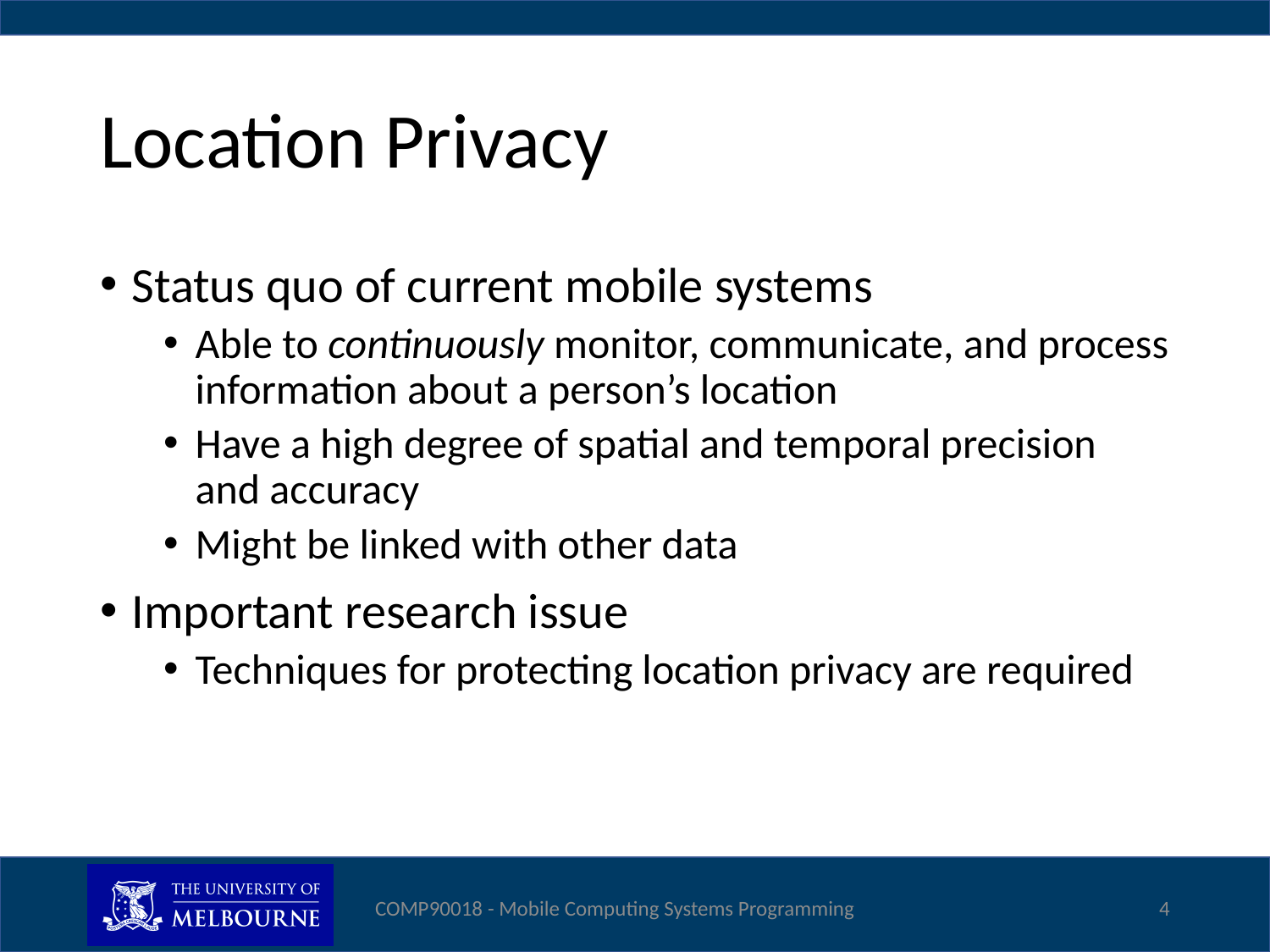

# Location Privacy
Status quo of current mobile systems
Able to continuously monitor, communicate, and process information about a person’s location
Have a high degree of spatial and temporal precision and accuracy
Might be linked with other data
Important research issue
Techniques for protecting location privacy are required
COMP90018 - Mobile Computing Systems Programming
4